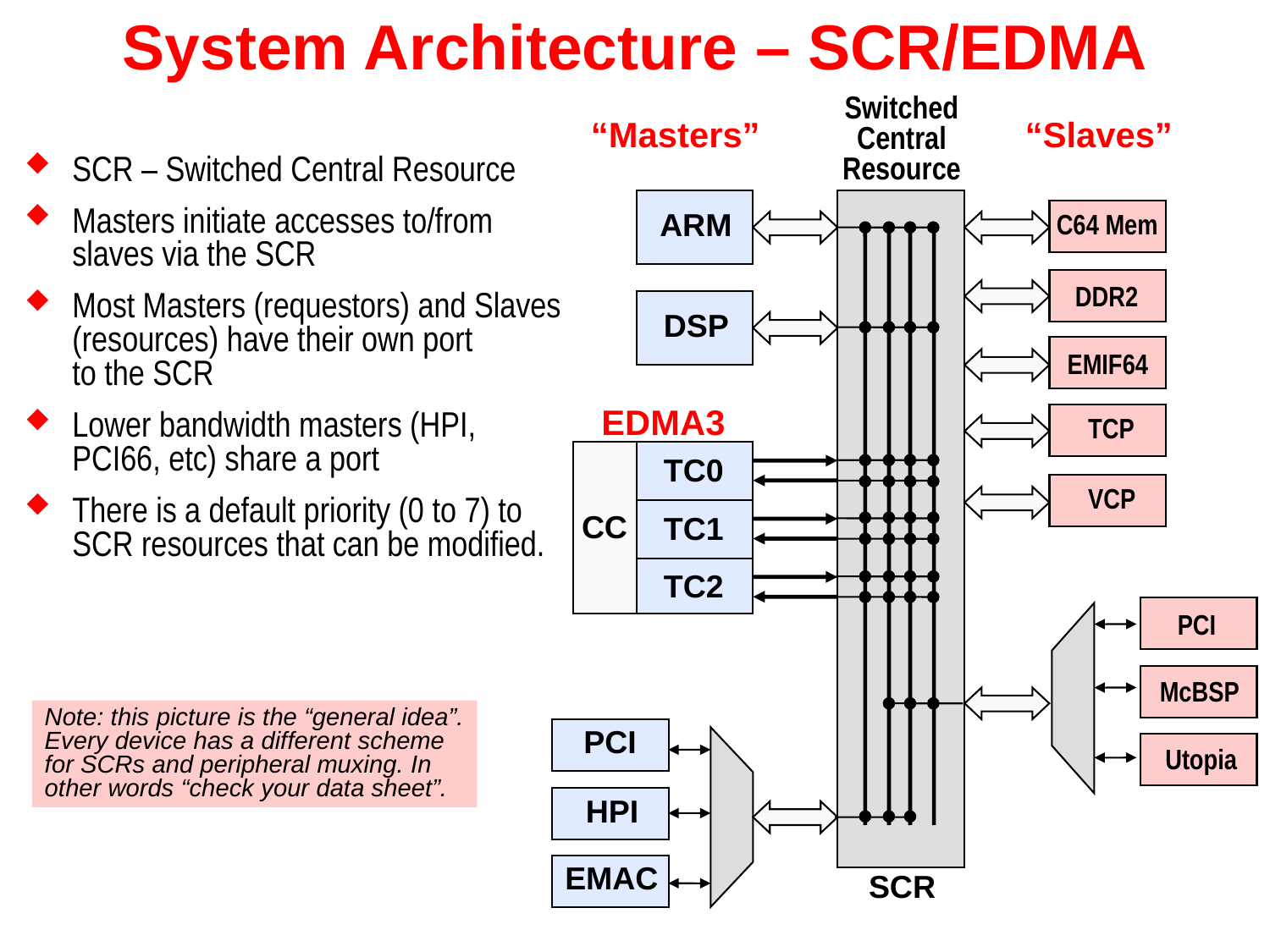

# System Architecture – SCR/EDMA
Switched
Central
Resource
“Masters”
“Slaves”
SCR – Switched Central Resource
Masters initiate accesses to/from
slaves via the SCR
Most Masters (requestors) and Slaves
(resources) have their own port
to the SCR
Lower bandwidth masters (HPI,
PCI66, etc) share a port
There is a default priority (0 to 7) to
SCR resources that can be modified.

ARM
C64 Mem

DDR2

DSP

EMIF64

EDMA3

TCP

TC0

VCP

CC
TC1

TC2

PCI

McBSP

Note: this picture is the “general idea”.
Every device has a different scheme
for SCRs and peripheral muxing. In
other words “check your data sheet”.

PCI

Utopia

HPI

EMAC
SCR